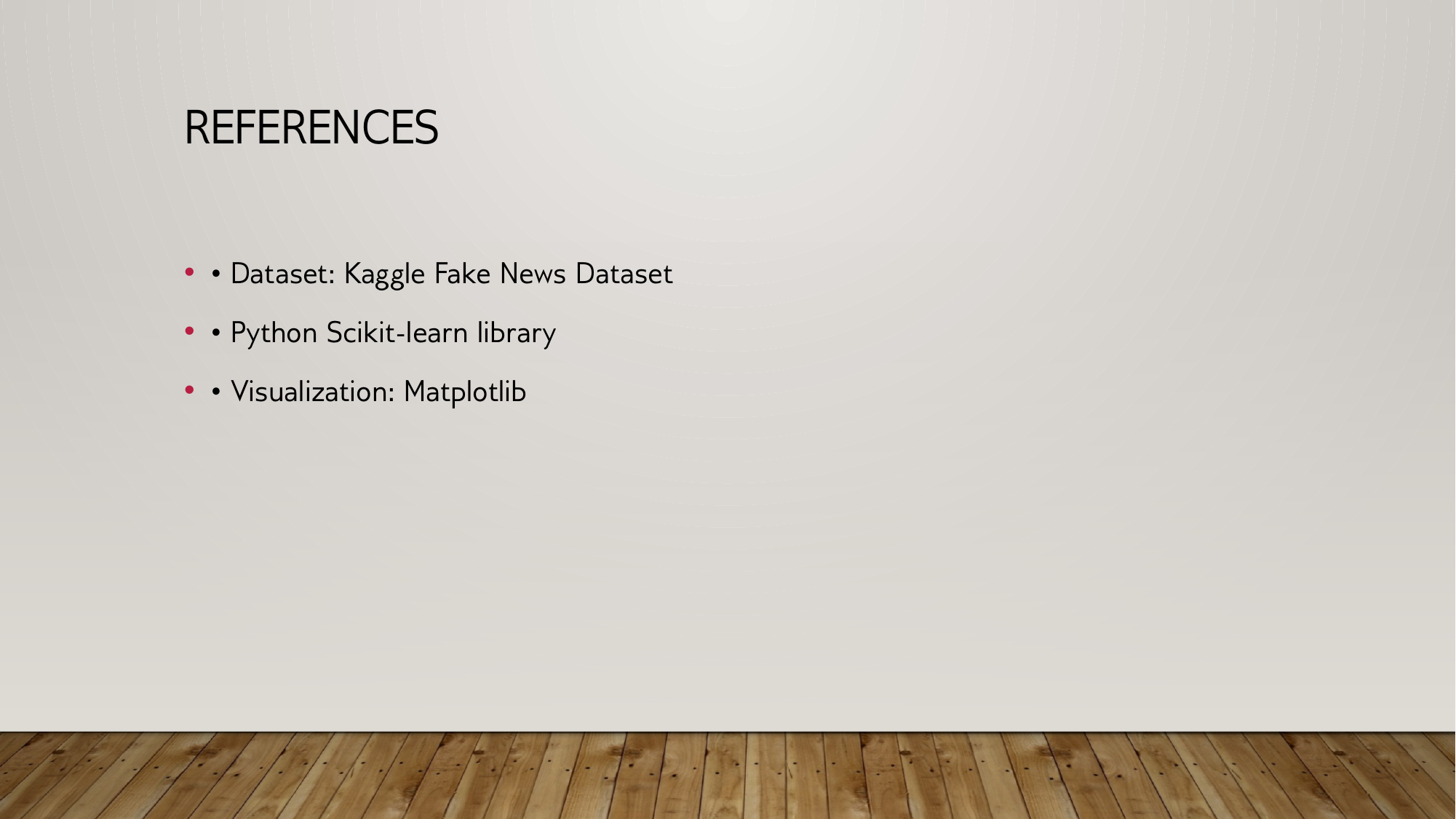

# References
• Dataset: Kaggle Fake News Dataset
• Python Scikit-learn library
• Visualization: Matplotlib